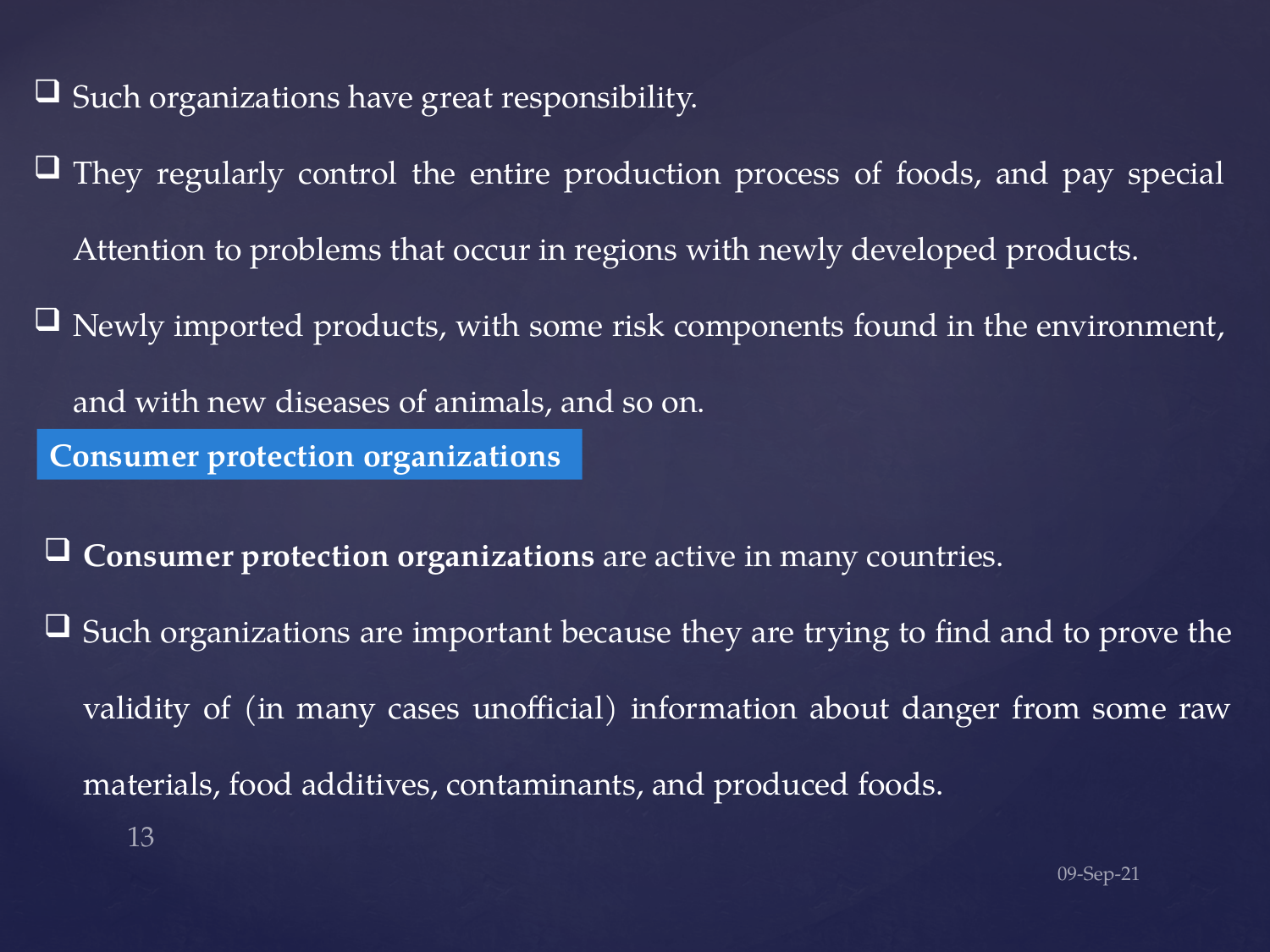

Such organizations have great responsibility.
They regularly control the entire production process of foods, and pay special Attention to problems that occur in regions with newly developed products.
Newly imported products, with some risk components found in the environment, and with new diseases of animals, and so on.
Consumer protection organizations
Consumer protection organizations are active in many countries.
Such organizations are important because they are trying to find and to prove the validity of (in many cases unofficial) information about danger from some raw materials, food additives, contaminants, and produced foods.
13
09-Sep-21